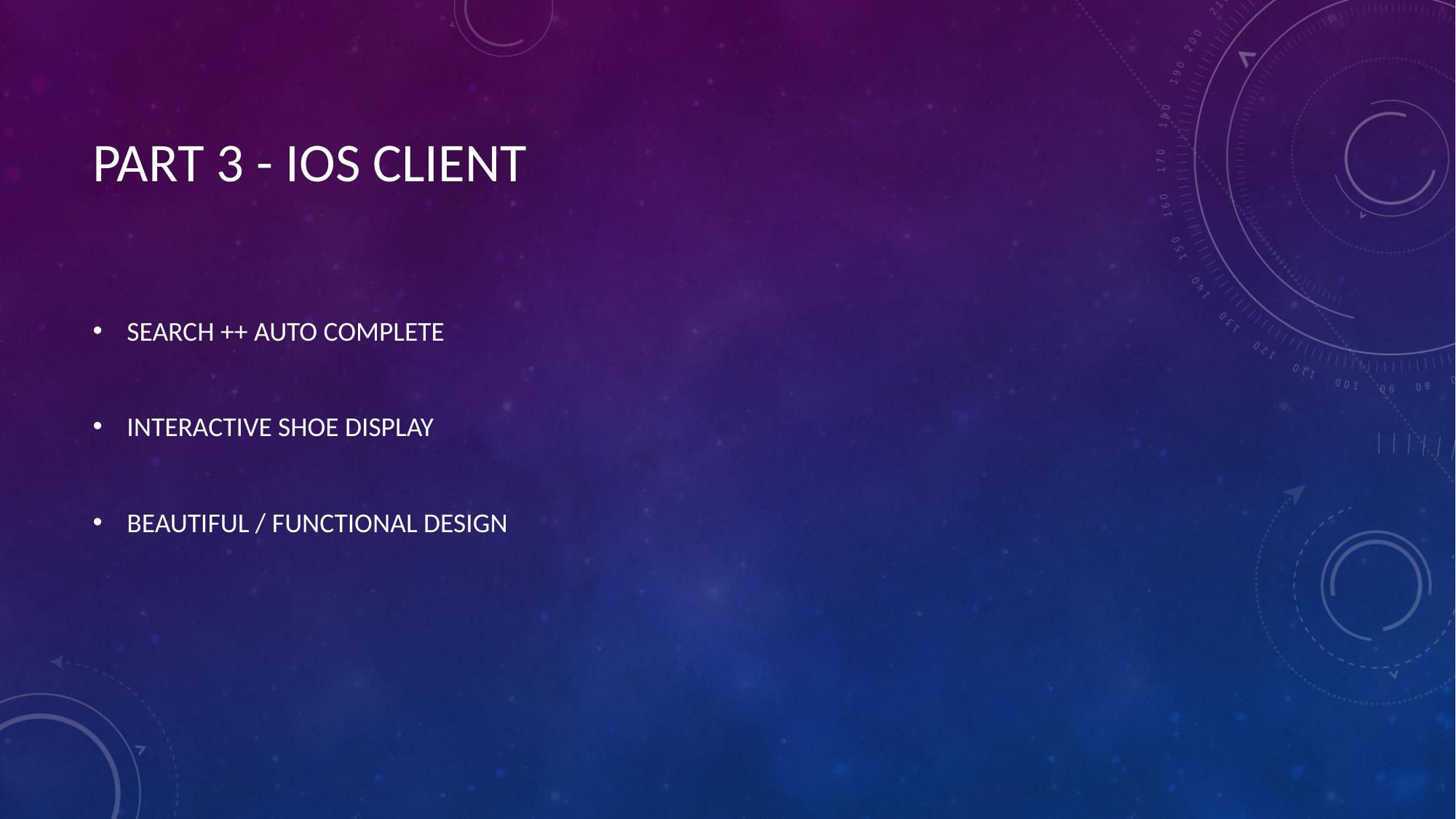

# PART 3 - iOS Client
SEARCH ++ AUTO COMPLETE

INTERACTIVE SHOE DISPLAY

BEAUTIFUL / FUNCTIONAL DESIGN